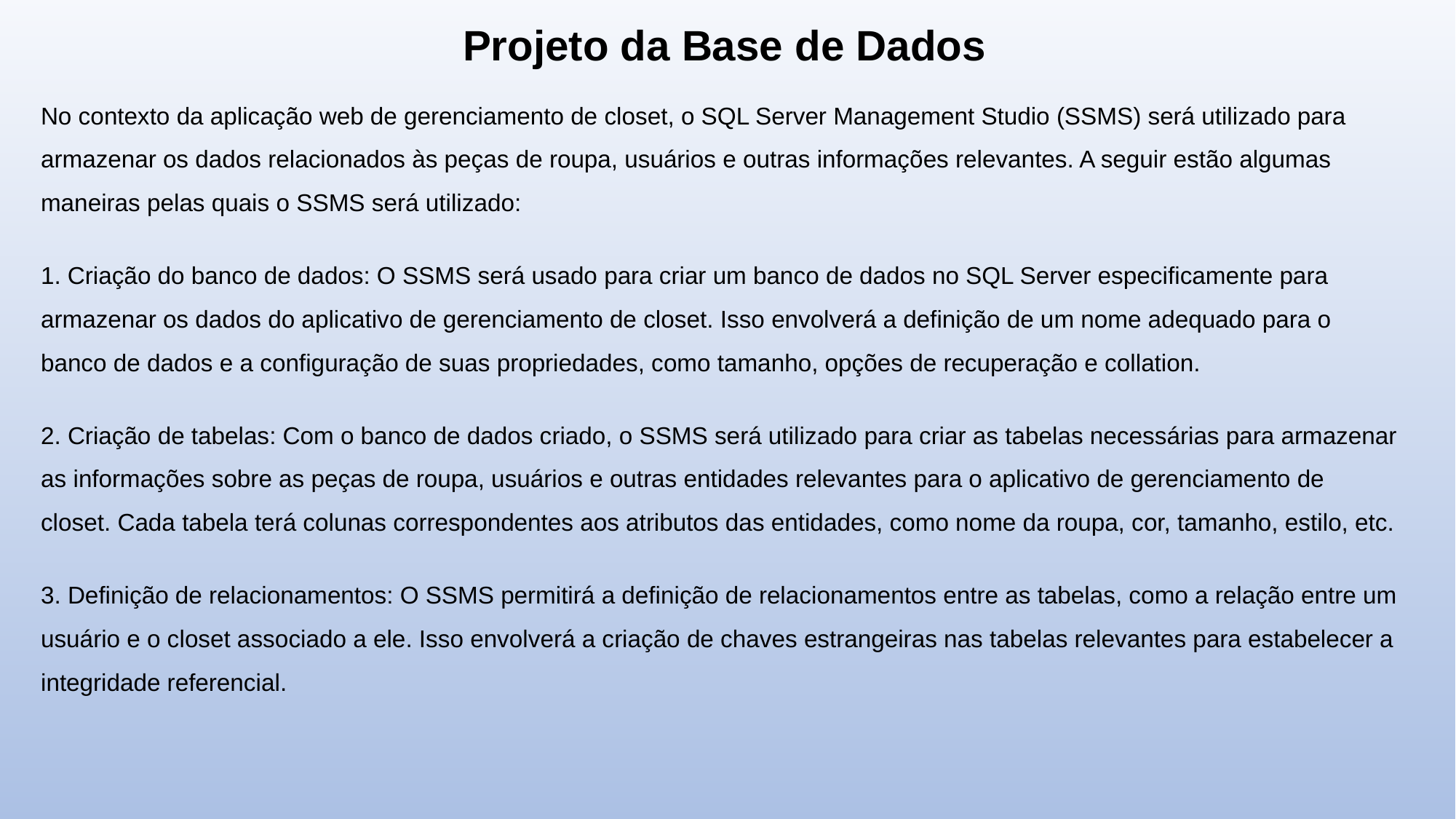

Projeto da Base de Dados
No contexto da aplicação web de gerenciamento de closet, o SQL Server Management Studio (SSMS) será utilizado para armazenar os dados relacionados às peças de roupa, usuários e outras informações relevantes. A seguir estão algumas maneiras pelas quais o SSMS será utilizado:

 Criação do banco de dados: O SSMS será usado para criar um banco de dados no SQL Server especificamente para armazenar os dados do aplicativo de gerenciamento de closet. Isso envolverá a definição de um nome adequado para o banco de dados e a configuração de suas propriedades, como tamanho, opções de recuperação e collation.

2. Criação de tabelas: Com o banco de dados criado, o SSMS será utilizado para criar as tabelas necessárias para armazenar as informações sobre as peças de roupa, usuários e outras entidades relevantes para o aplicativo de gerenciamento de closet. Cada tabela terá colunas correspondentes aos atributos das entidades, como nome da roupa, cor, tamanho, estilo, etc.

3. Definição de relacionamentos: O SSMS permitirá a definição de relacionamentos entre as tabelas, como a relação entre um usuário e o closet associado a ele. Isso envolverá a criação de chaves estrangeiras nas tabelas relevantes para estabelecer a integridade referencial.